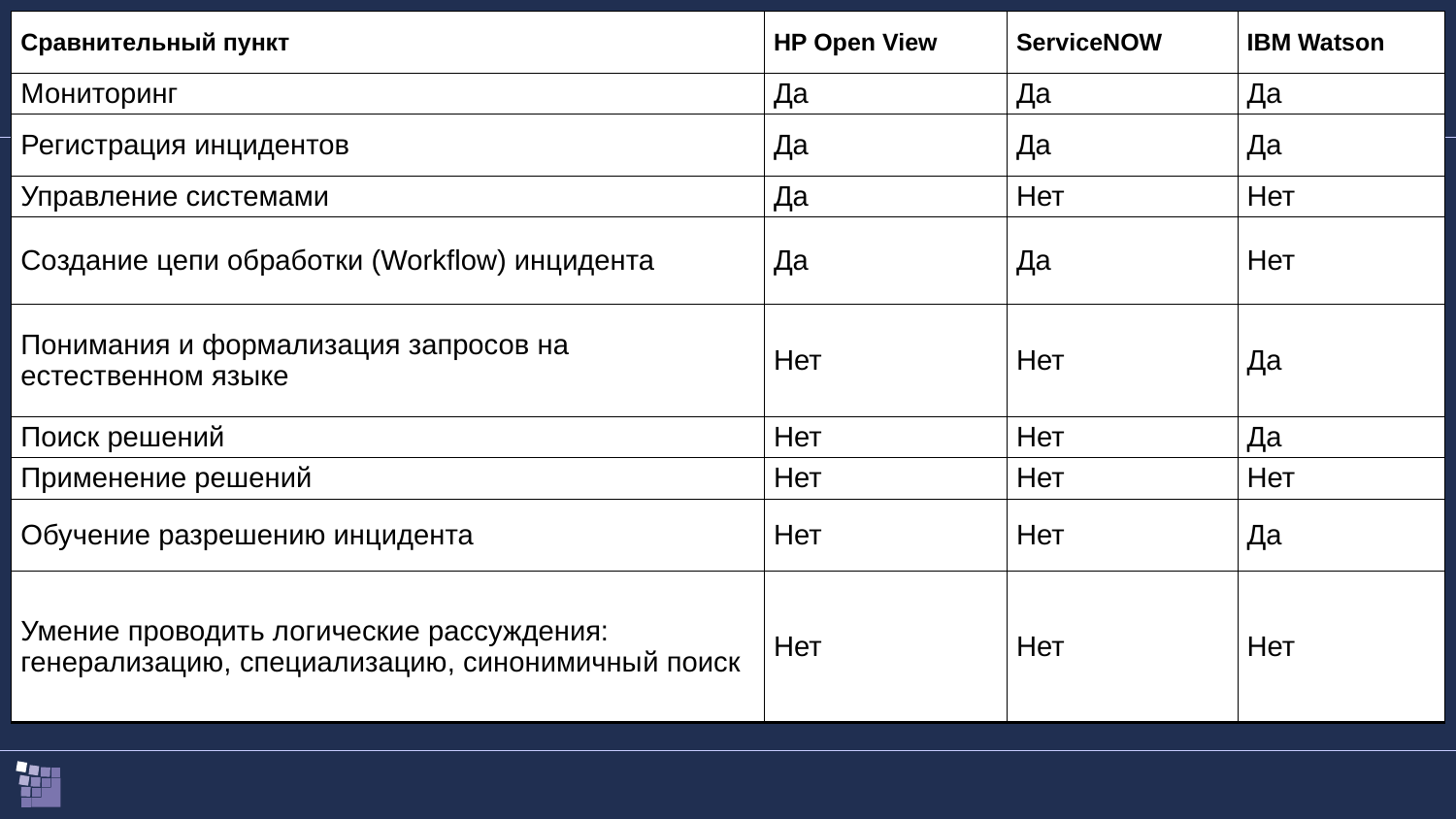

#
| Сравнительный пункт | HP Open View | ServiceNOW | IBM Watson |
| --- | --- | --- | --- |
| Мониторинг | Да | Да | Да |
| Регистрация инцидентов | Да | Да | Да |
| Управление системами | Да | Нет | Нет |
| Создание цепи обработки (Workflow) инцидента | Да | Да | Нет |
| Понимания и формализация запросов на естественном языке | Нет | Нет | Да |
| Поиск решений | Нет | Нет | Да |
| Применение решений | Нет | Нет | Нет |
| Обучение разрешению инцидента | Нет | Нет | Да |
| Умение проводить логические рассуждения: генерализацию, специализацию, синонимичный поиск | Нет | Нет | Нет |